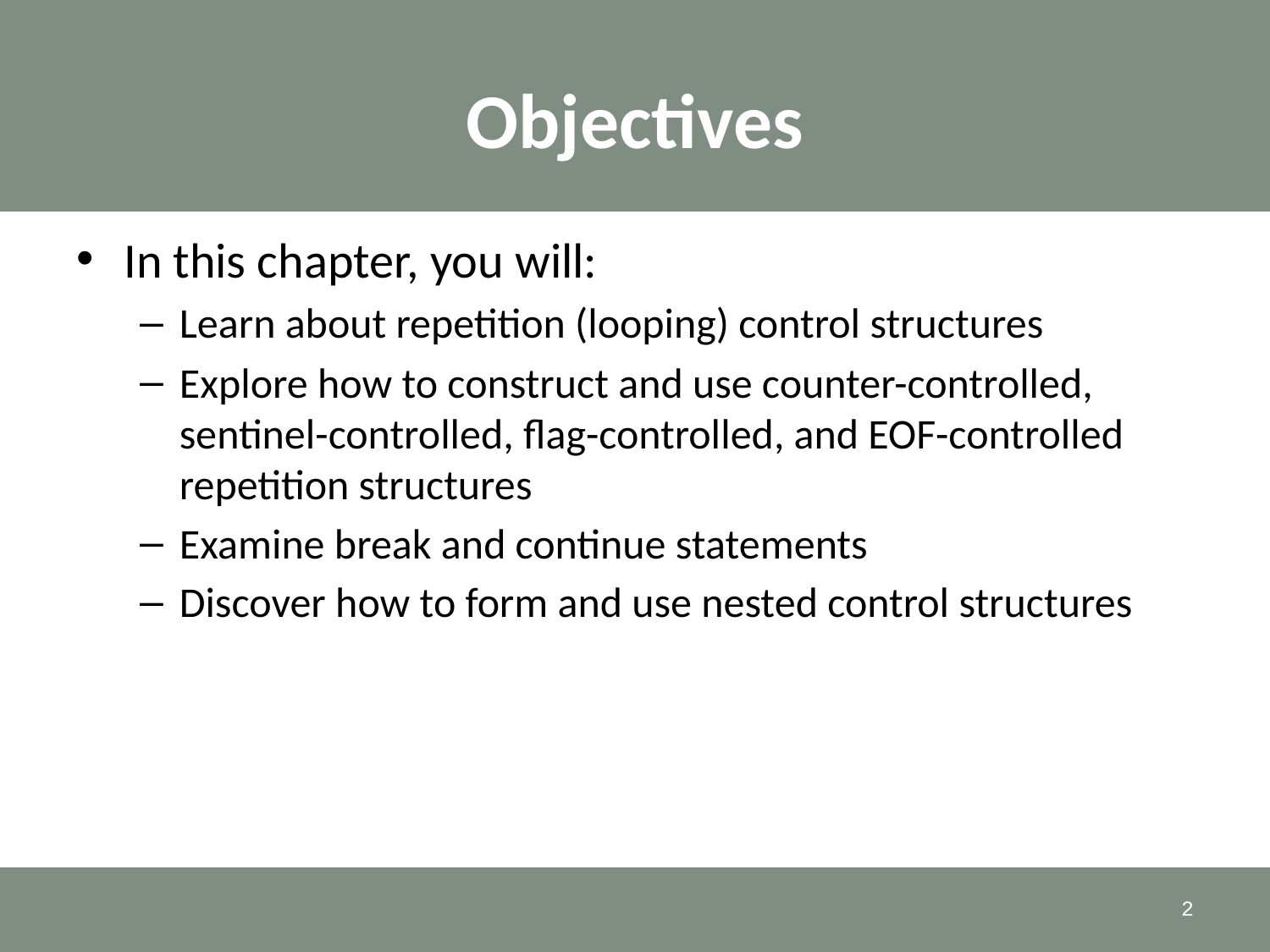

# Objectives
In this chapter, you will:
Learn about repetition (looping) control structures
Explore how to construct and use counter-controlled, sentinel-controlled, flag-controlled, and EOF-controlled repetition structures
Examine break and continue statements
Discover how to form and use nested control structures
2